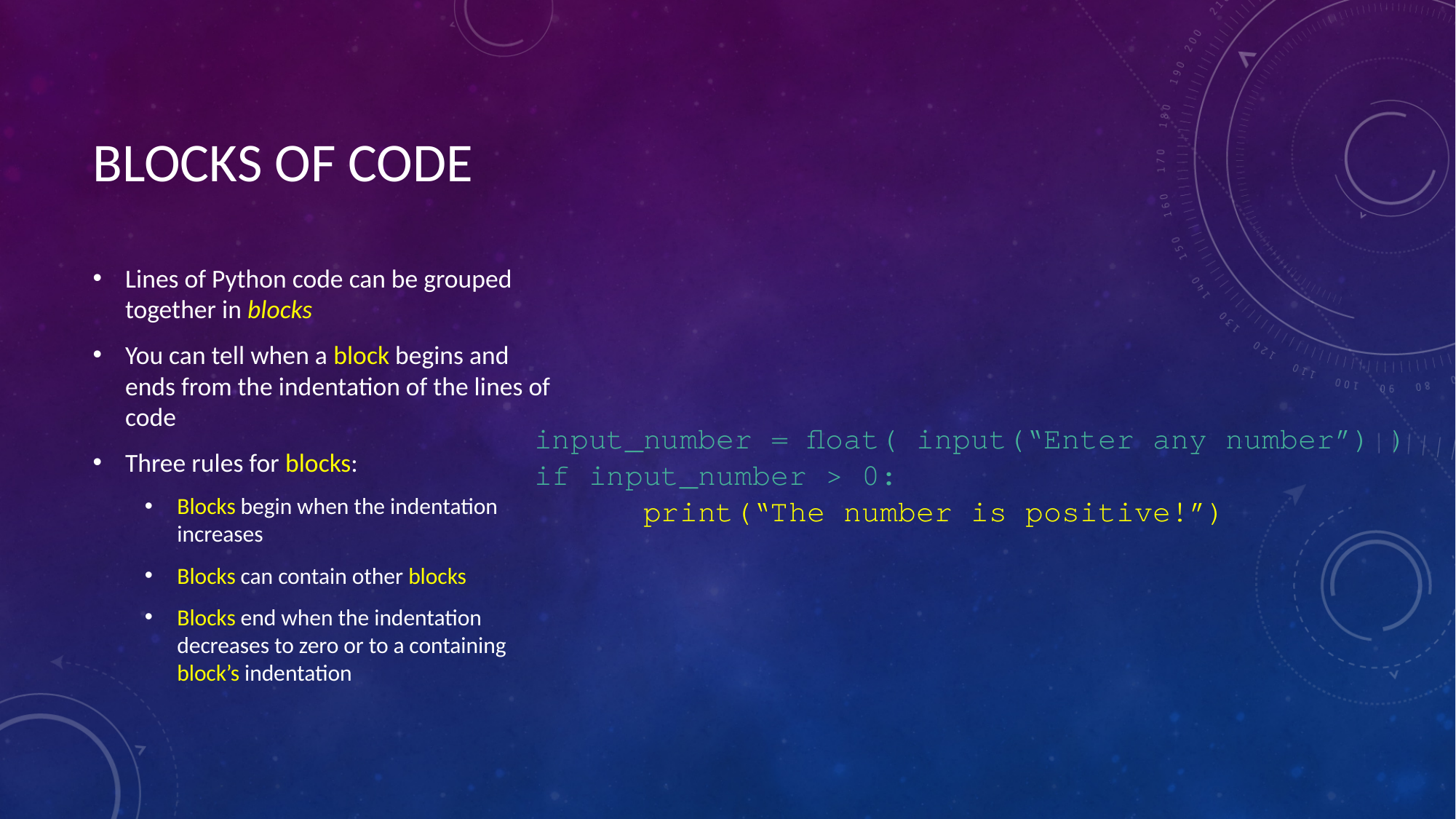

# Blocks of code
Lines of Python code can be grouped together in blocks
You can tell when a block begins and ends from the indentation of the lines of code
Three rules for blocks:
Blocks begin when the indentation increases
Blocks can contain other blocks
Blocks end when the indentation decreases to zero or to a containing block’s indentation
input_number = float( input(“Enter any number”) )
if input_number > 0:
	print(“The number is positive!”)